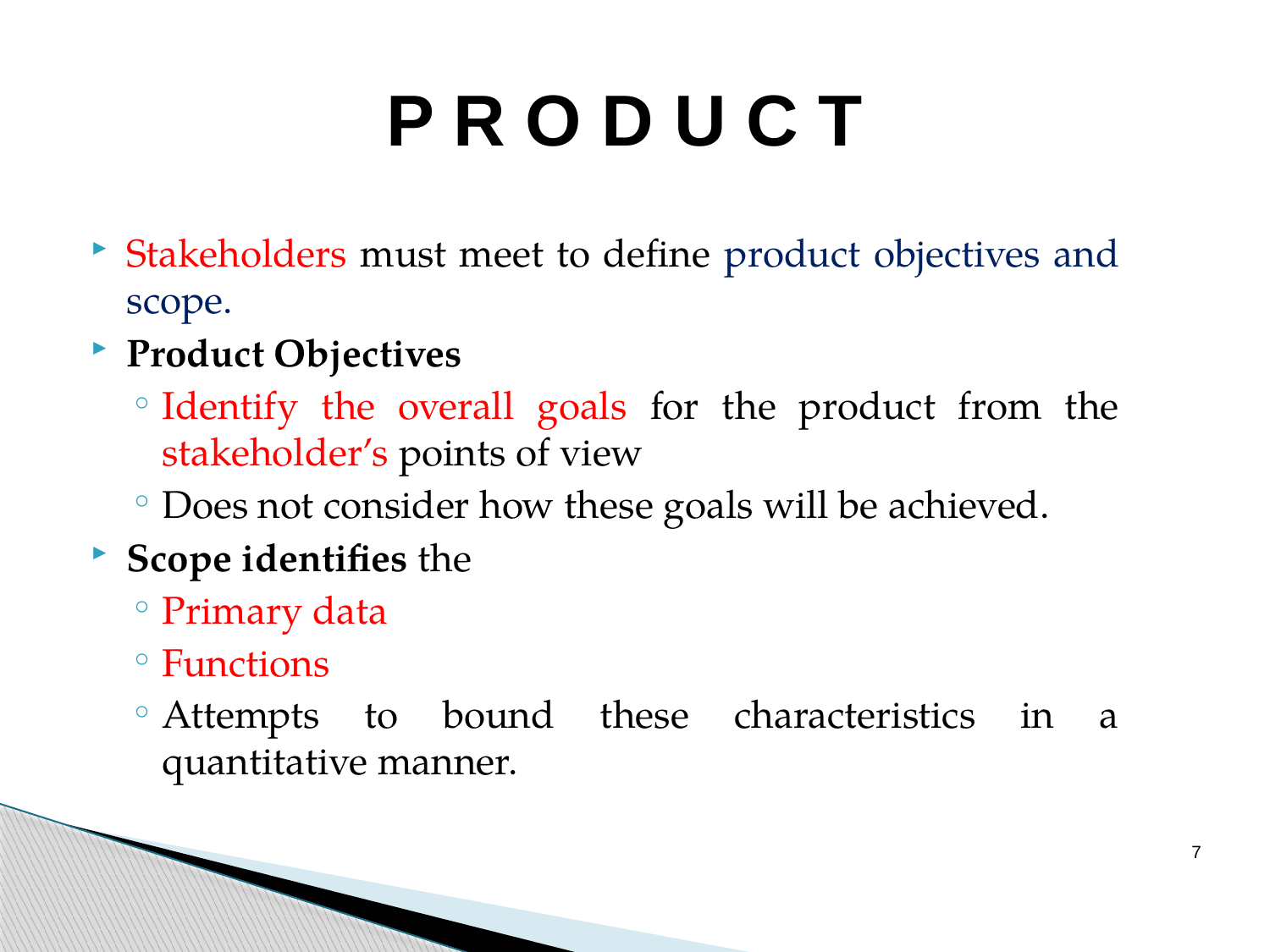

# P R O D U C T
Stakeholders must meet to define product objectives and scope.
Product Objectives
Identify the overall goals for the product from the stakeholder’s points of view
Does not consider how these goals will be achieved.
Scope identifies the
Primary data
Functions
Attempts to bound these characteristics in a quantitative manner.
7